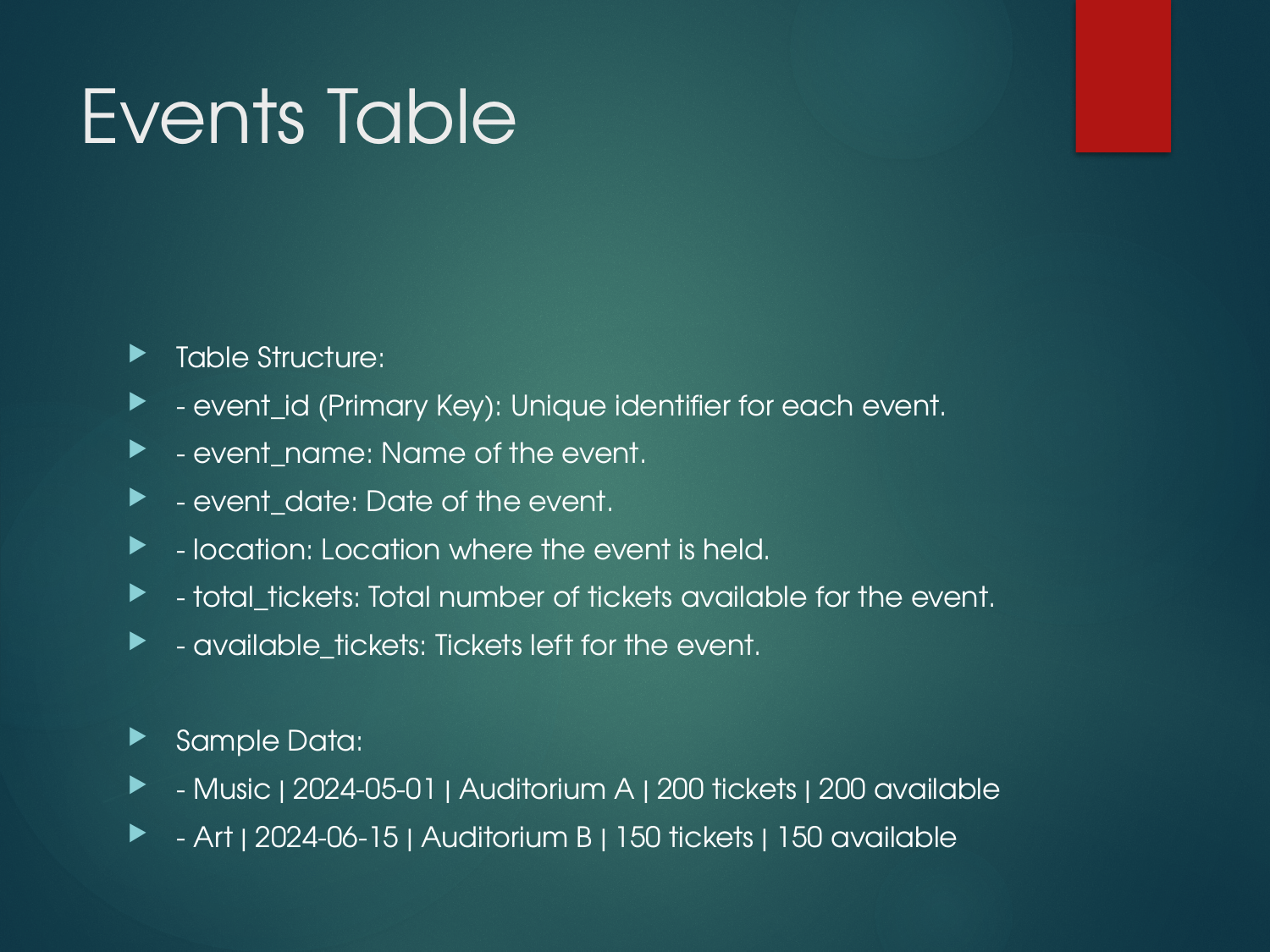

# Events Table

Table Structure:
- event_id (Primary Key): Unique identifier for each event.
- event_name: Name of the event.
- event_date: Date of the event.
- location: Location where the event is held.
- total_tickets: Total number of tickets available for the event.
- available_tickets: Tickets left for the event.

Sample Data:
- Music | 2024-05-01 | Auditorium A | 200 tickets | 200 available
- Art | 2024-06-15 | Auditorium B | 150 tickets | 150 available